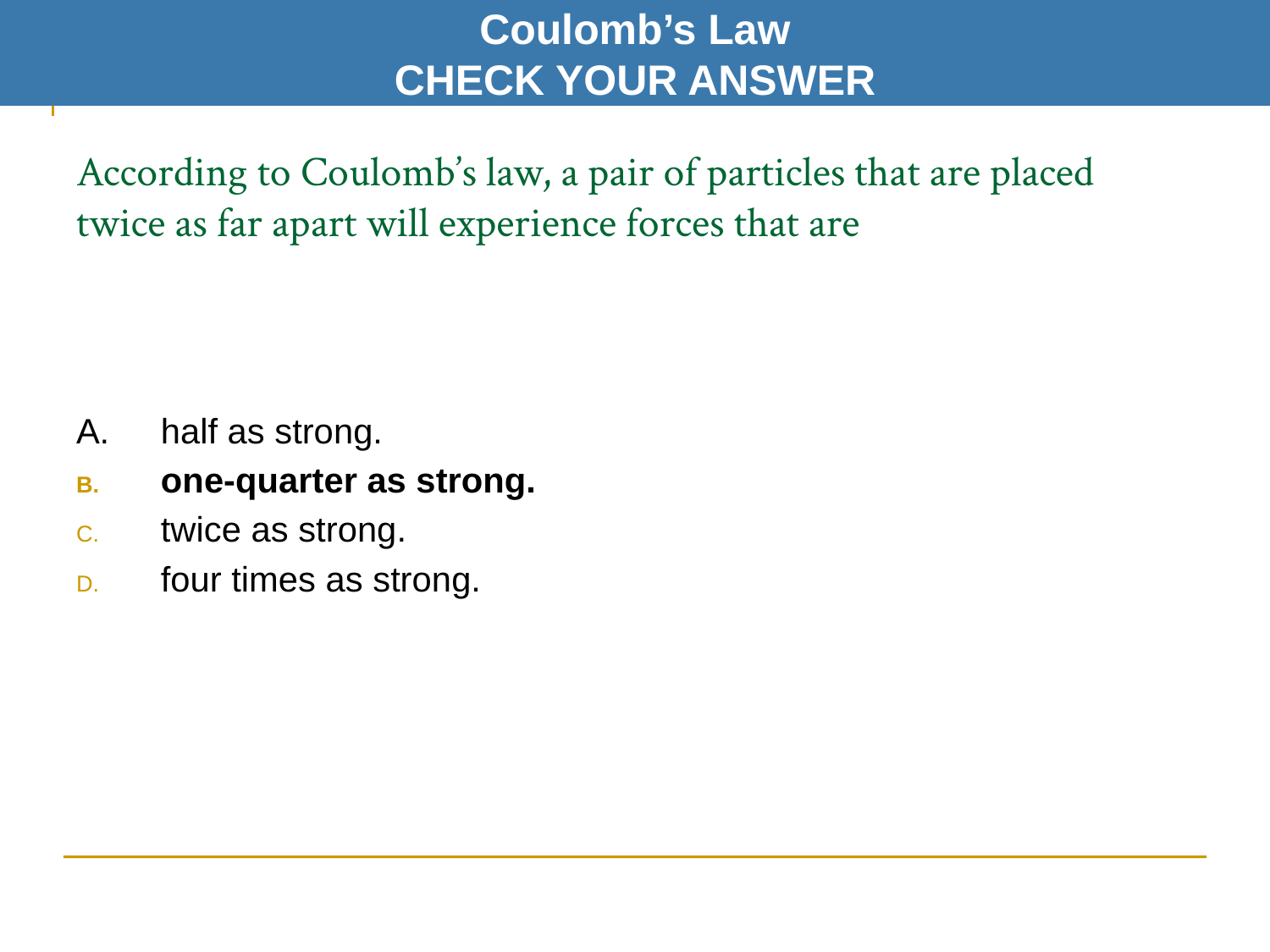

Coulomb’s Law
CHECK YOUR ANSWER
# According to Coulomb’s law, a pair of particles that are placed twice as far apart will experience forces that are
A.	half as strong.
one-quarter as strong.
twice as strong.
four times as strong.